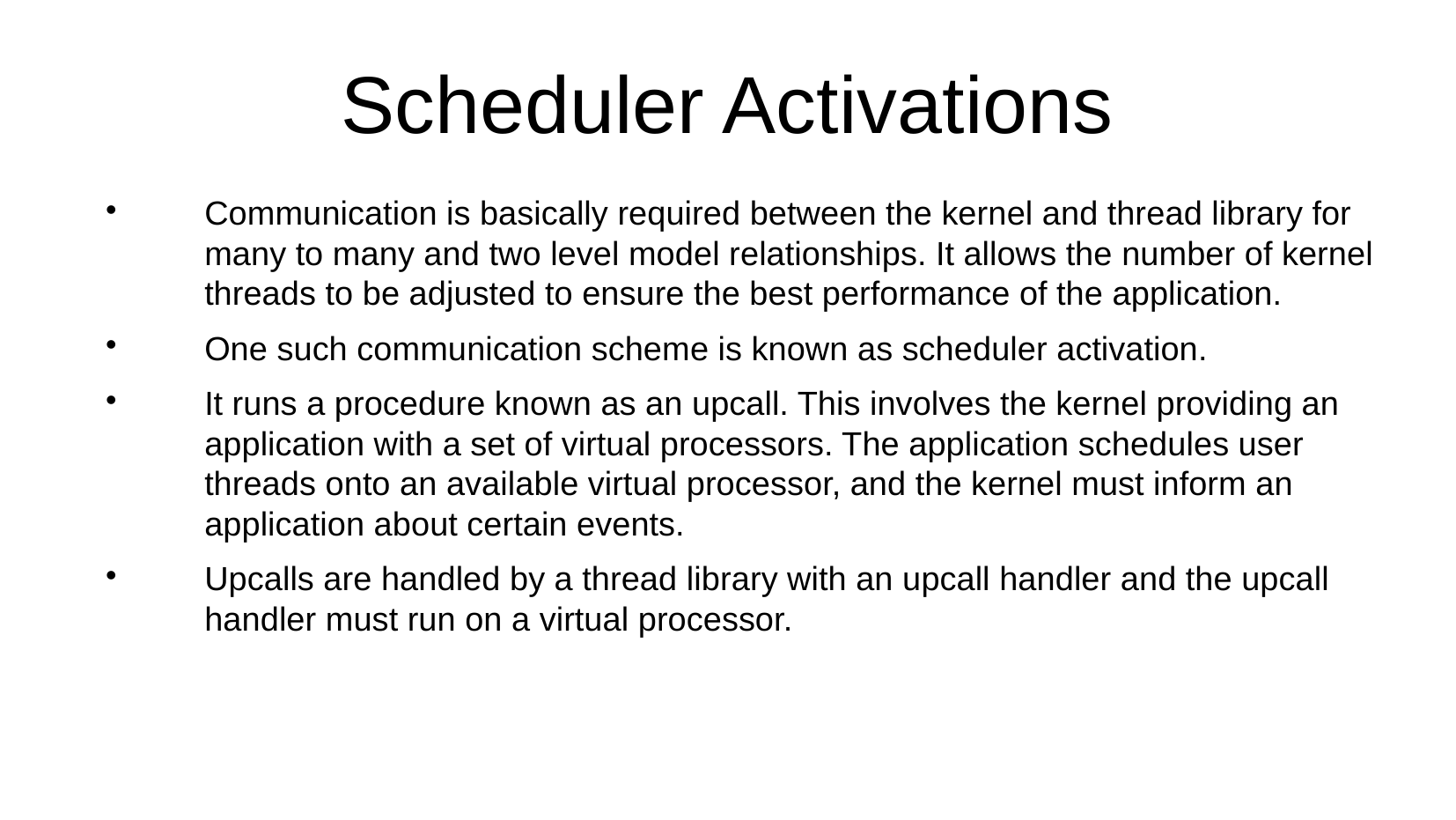

Scheduler Activations
Communication is basically required between the kernel and thread library for many to many and two level model relationships. It allows the number of kernel threads to be adjusted to ensure the best performance of the application.
One such communication scheme is known as scheduler activation.
It runs a procedure known as an upcall. This involves the kernel providing an application with a set of virtual processors. The application schedules user threads onto an available virtual processor, and the kernel must inform an application about certain events.
Upcalls are handled by a thread library with an upcall handler and the upcall handler must run on a virtual processor.